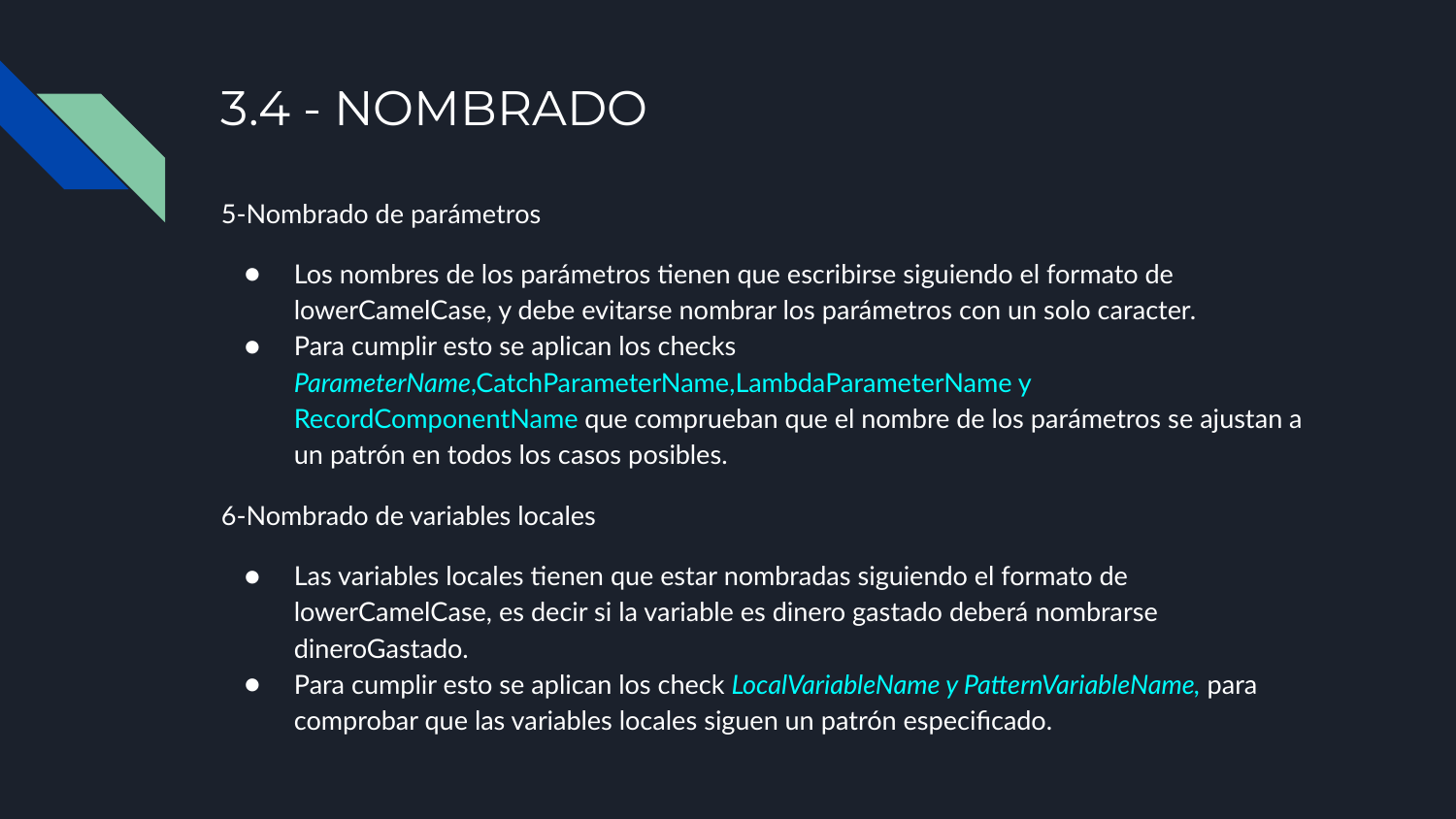

# 3.4 - NOMBRADO
5-Nombrado de parámetros
Los nombres de los parámetros tienen que escribirse siguiendo el formato de lowerCamelCase, y debe evitarse nombrar los parámetros con un solo caracter.
Para cumplir esto se aplican los checks ParameterName,CatchParameterName,LambdaParameterName y RecordComponentName que comprueban que el nombre de los parámetros se ajustan a un patrón en todos los casos posibles.
6-Nombrado de variables locales
Las variables locales tienen que estar nombradas siguiendo el formato de lowerCamelCase, es decir si la variable es dinero gastado deberá nombrarse dineroGastado.
Para cumplir esto se aplican los check LocalVariableName y PatternVariableName, para comprobar que las variables locales siguen un patrón especificado.